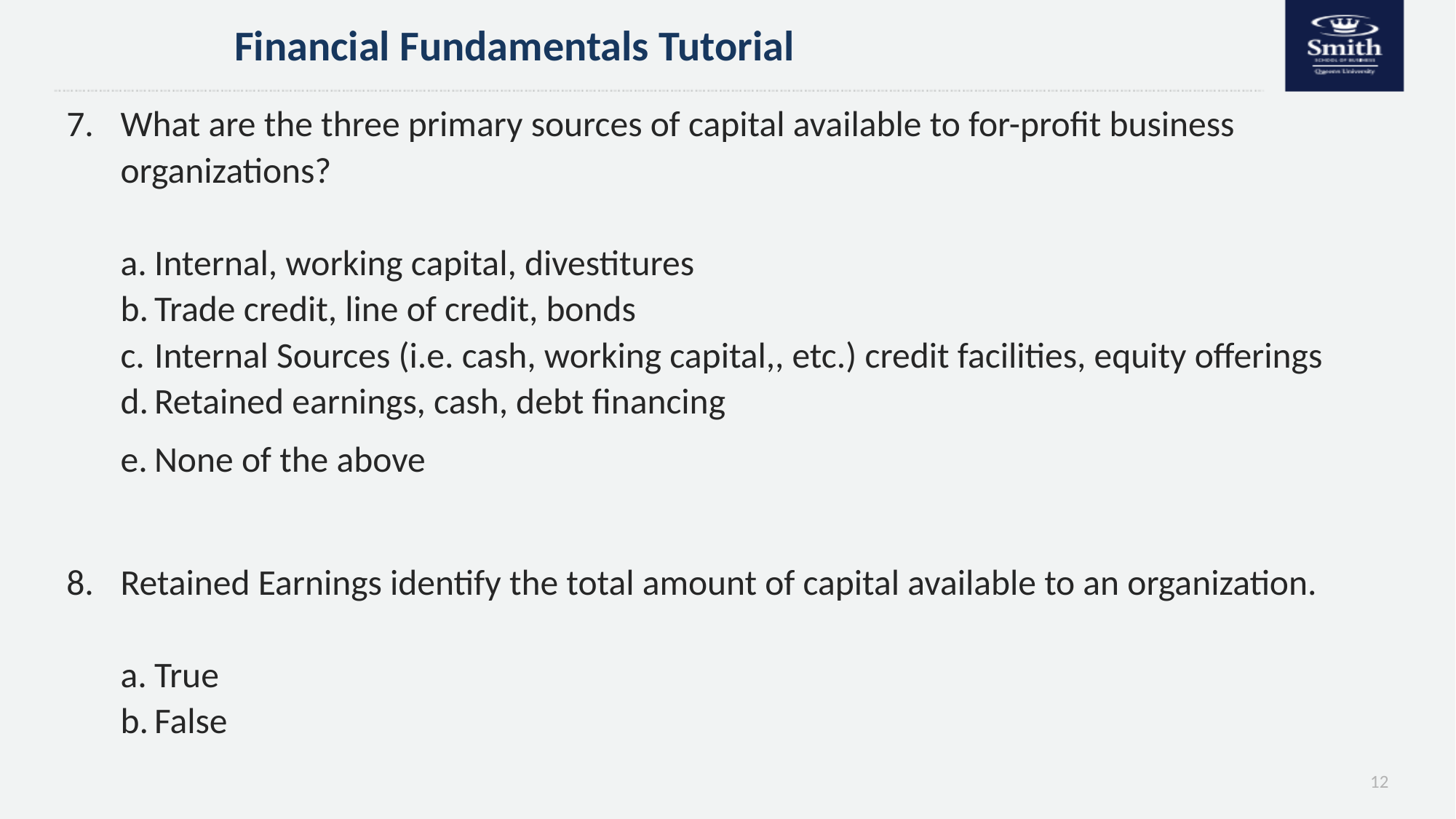

# Financial Fundamentals Tutorial
What are the three primary sources of capital available to for-profit business organizations?

Internal, working capital, divestitures
Trade credit, line of credit, bonds
Internal Sources (i.e. cash, working capital,, etc.) credit facilities, equity offerings
Retained earnings, cash, debt financing
None of the above

Retained Earnings identify the total amount of capital available to an organization.

True
False

12